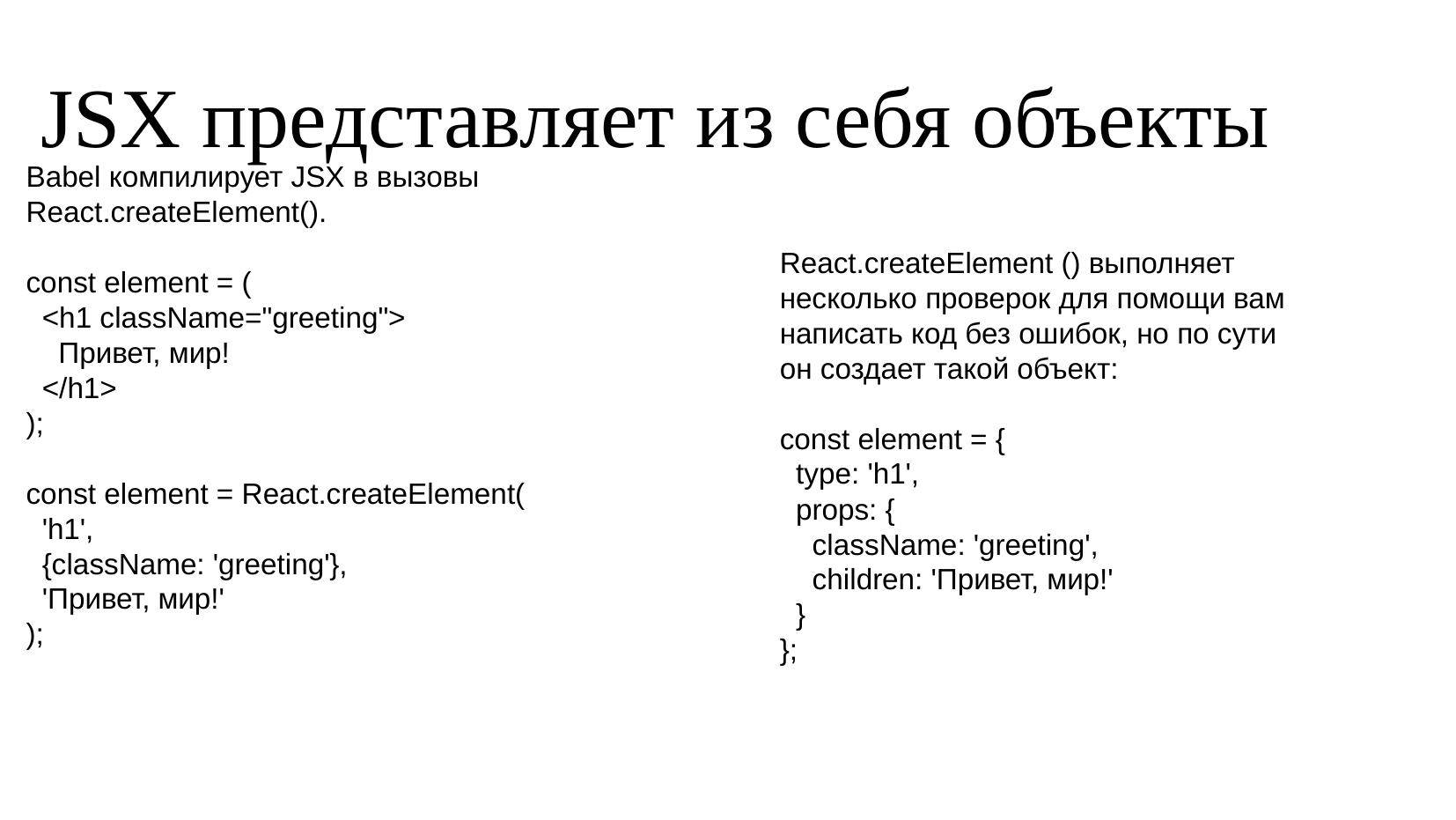

# JSX представляет из себя объекты
Babel компилирует JSX в вызовы
React.createElement().

const element = (
  <h1 className="greeting">
    Привет, мир!
  </h1>
);

const element = React.createElement(
  'h1',
  {className: 'greeting'},
  'Привет, мир!'
);

React.createElement () выполняет несколько проверок для помощи вам написать код без ошибок, но по сути он создает такой объект:

const element = {
  type: 'h1',
  props: {
    className: 'greeting',
    children: 'Привет, мир!'
  }
};